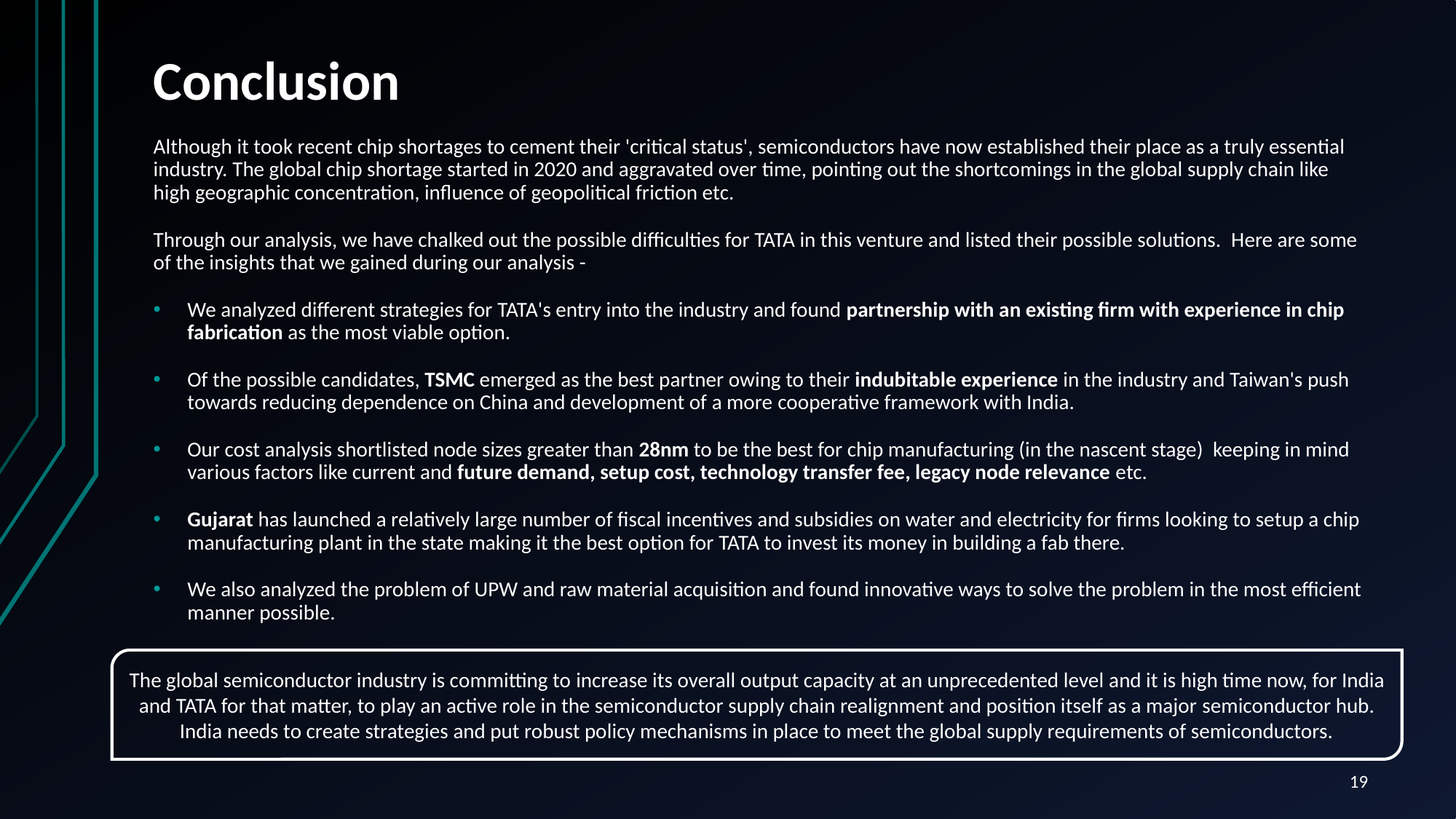

# Conclusion
Although it took recent chip shortages to cement their 'critical status', semiconductors have now established their place as a truly essential industry. The global chip shortage started in 2020 and aggravated over time, pointing out the shortcomings in the global supply chain like high geographic concentration, influence of geopolitical friction etc.
Through our analysis, we have chalked out the possible difficulties for TATA in this venture and listed their possible solutions.  Here are some of the insights that we gained during our analysis -
We analyzed different strategies for TATA's entry into the industry and found partnership with an existing firm with experience in chip fabrication as the most viable option.
Of the possible candidates, TSMC emerged as the best partner owing to their indubitable experience in the industry and Taiwan's push towards reducing dependence on China and development of a more cooperative framework with India.
Our cost analysis shortlisted node sizes greater than 28nm to be the best for chip manufacturing (in the nascent stage)  keeping in mind various factors like current and future demand, setup cost, technology transfer fee, legacy node relevance etc.
Gujarat has launched a relatively large number of fiscal incentives and subsidies on water and electricity for firms looking to setup a chip manufacturing plant in the state making it the best option for TATA to invest its money in building a fab there.
We also analyzed the problem of UPW and raw material acquisition and found innovative ways to solve the problem in the most efficient manner possible.

The global semiconductor industry is committing to increase its overall output capacity at an unprecedented level and it is high time now, for India and TATA for that matter, to play an active role in the semiconductor supply chain realignment and position itself as a major semiconductor hub. India needs to create strategies and put robust policy mechanisms in place to meet the global supply requirements of semiconductors.
19